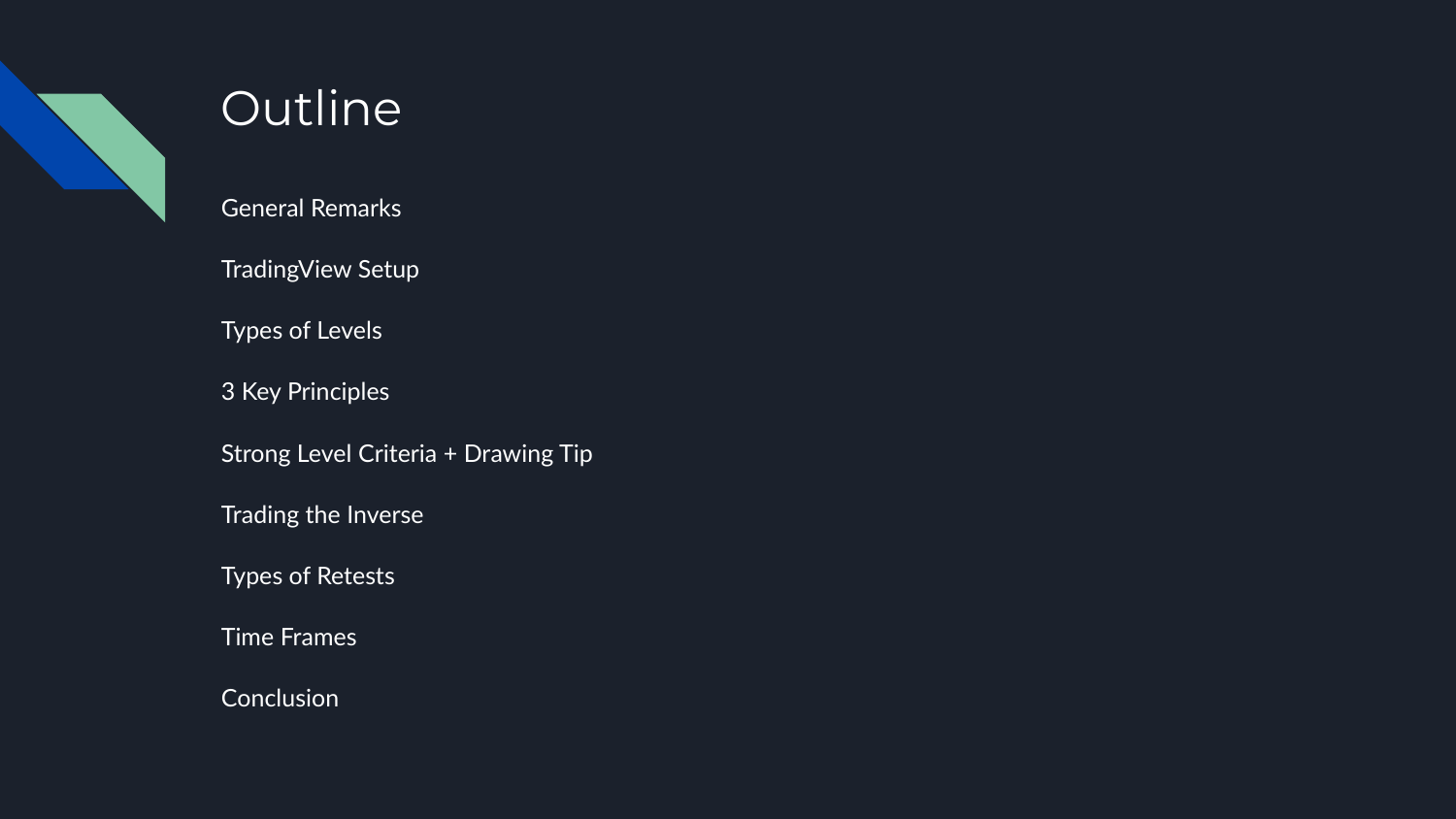

# Outline
General Remarks
TradingView Setup
Types of Levels
3 Key Principles
Strong Level Criteria + Drawing Tip
Trading the Inverse
Types of Retests
Time Frames
Conclusion